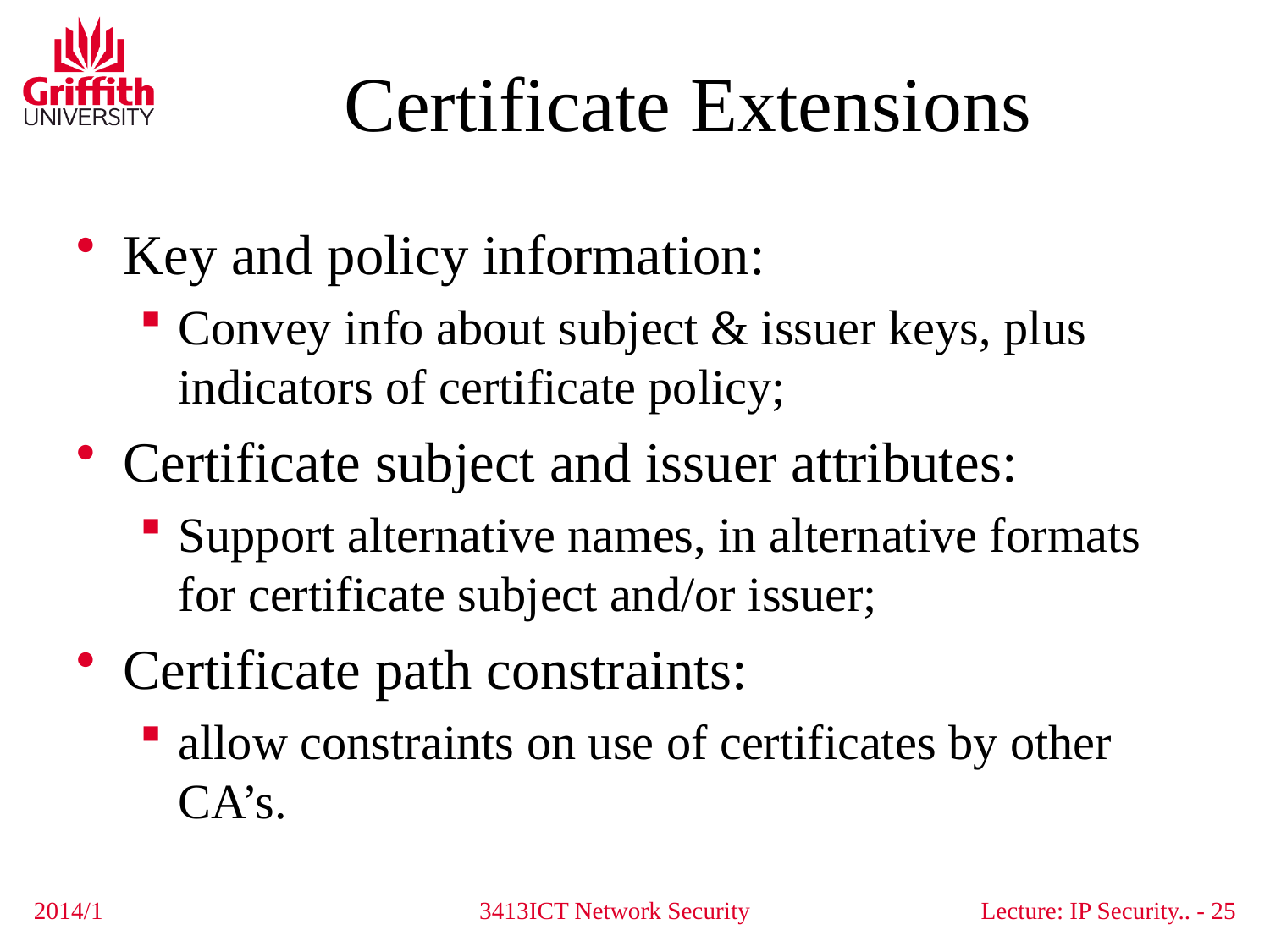

# Certificate Extensions
Key and policy information:
Convey info about subject & issuer keys, plus indicators of certificate policy;
Certificate subject and issuer attributes:
Support alternative names, in alternative formats for certificate subject and/or issuer;
Certificate path constraints:
allow constraints on use of certificates by other CA’s.
2014/1
3413ICT Network Security
Lecture: IP Security.. - 25